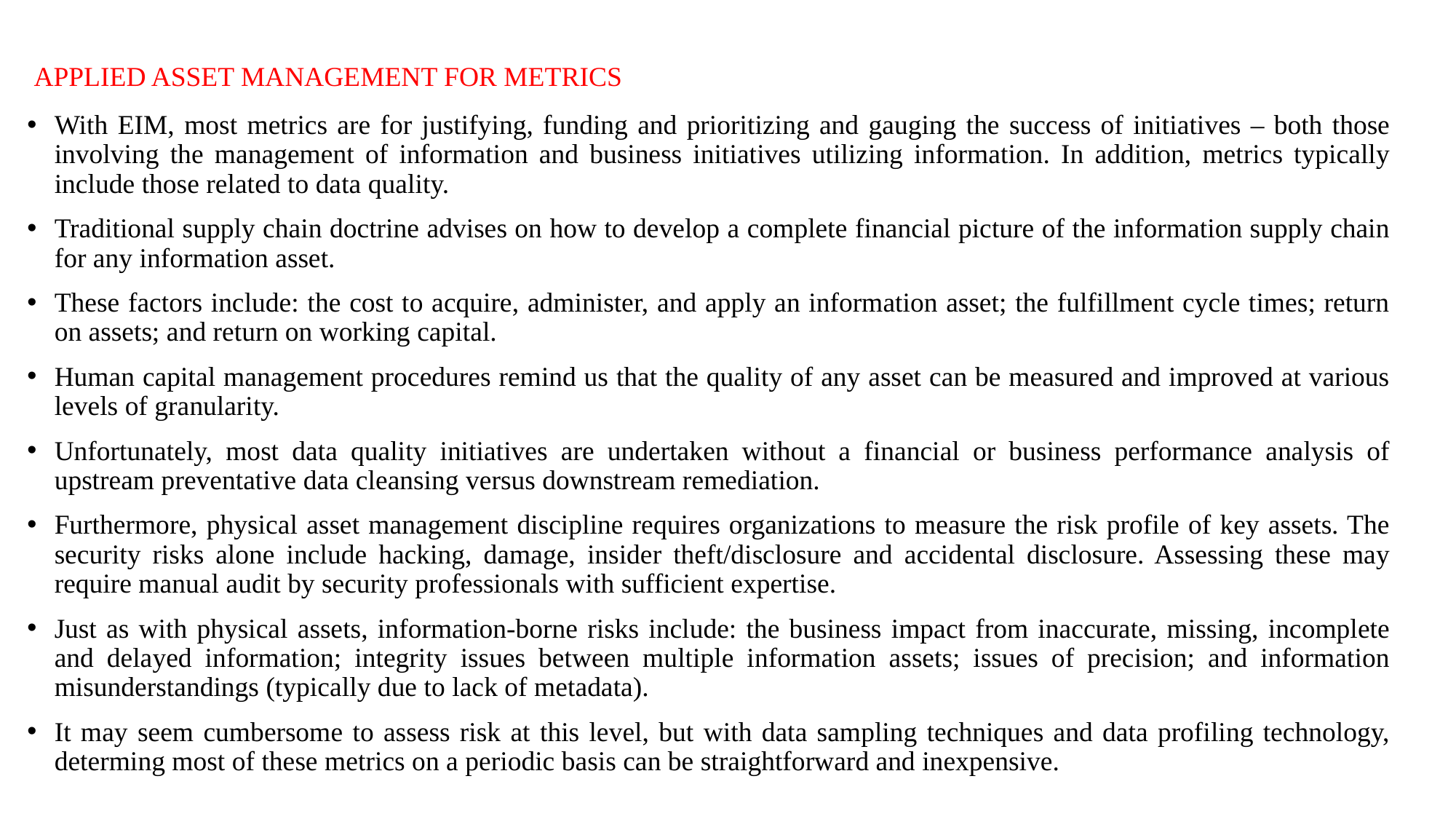

# APPLIED ASSET MANAGEMENT FOR METRICS
With EIM, most metrics are for justifying, funding and prioritizing and gauging the success of initiatives – both those involving the management of information and business initiatives utilizing information. In addition, metrics typically include those related to data quality.
Traditional supply chain doctrine advises on how to develop a complete financial picture of the information supply chain for any information asset.
These factors include: the cost to acquire, administer, and apply an information asset; the fulfillment cycle times; return on assets; and return on working capital.
Human capital management procedures remind us that the quality of any asset can be measured and improved at various levels of granularity.
Unfortunately, most data quality initiatives are undertaken without a financial or business performance analysis of upstream preventative data cleansing versus downstream remediation.
Furthermore, physical asset management discipline requires organizations to measure the risk profile of key assets. The security risks alone include hacking, damage, insider theft/disclosure and accidental disclosure. Assessing these may require manual audit by security professionals with sufficient expertise.
Just as with physical assets, information-borne risks include: the business impact from inaccurate, missing, incomplete and delayed information; integrity issues between multiple information assets; issues of precision; and information misunderstandings (typically due to lack of metadata).
It may seem cumbersome to assess risk at this level, but with data sampling techniques and data profiling technology, determing most of these metrics on a periodic basis can be straightforward and inexpensive.